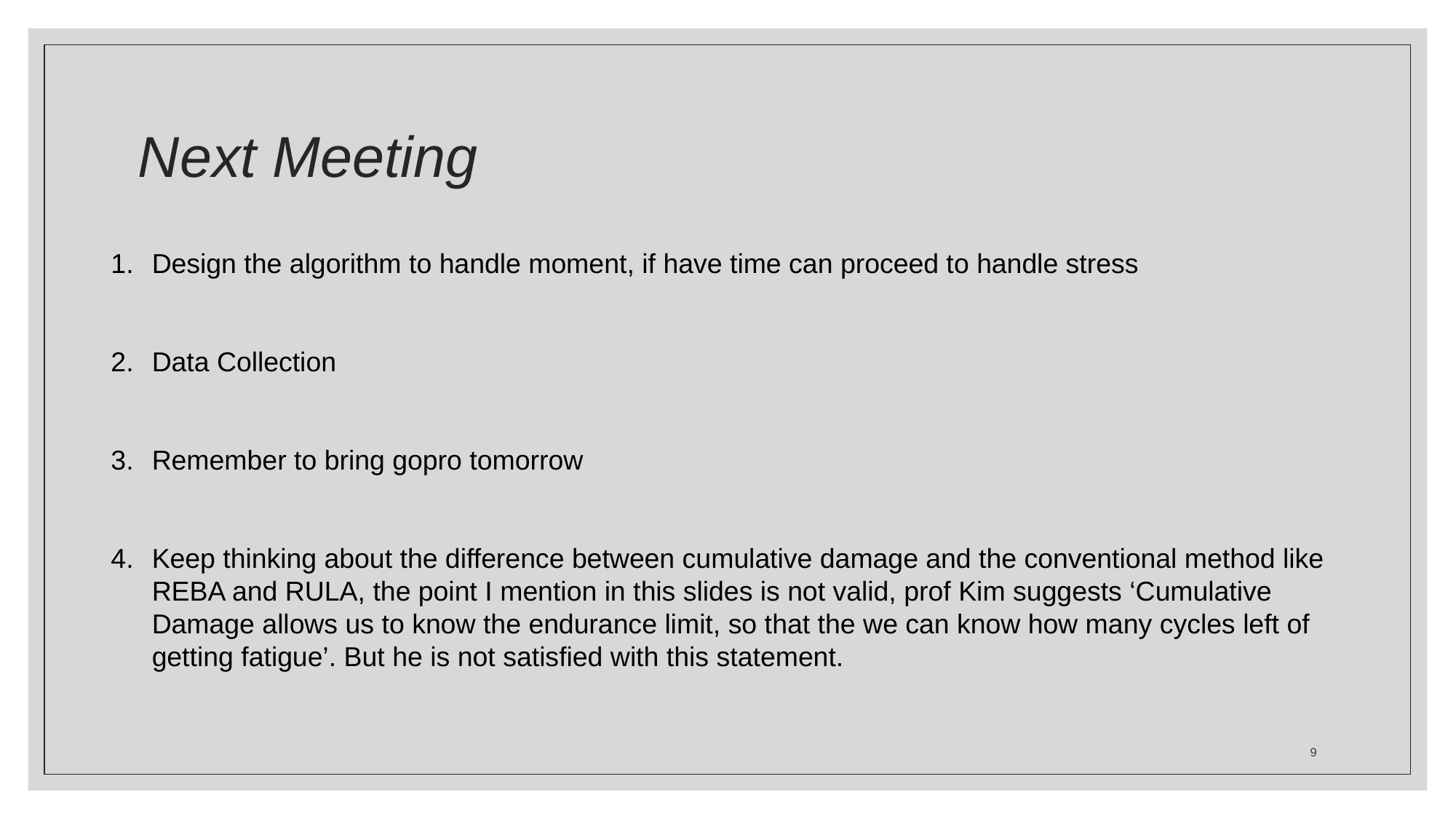

# Next Meeting
Design the algorithm to handle moment, if have time can proceed to handle stress

Data Collection

Remember to bring gopro tomorrow

Keep thinking about the difference between cumulative damage and the conventional method like REBA and RULA, the point I mention in this slides is not valid, prof Kim suggests ‘Cumulative Damage allows us to know the endurance limit, so that the we can know how many cycles left of getting fatigue’. But he is not satisfied with this statement.
9